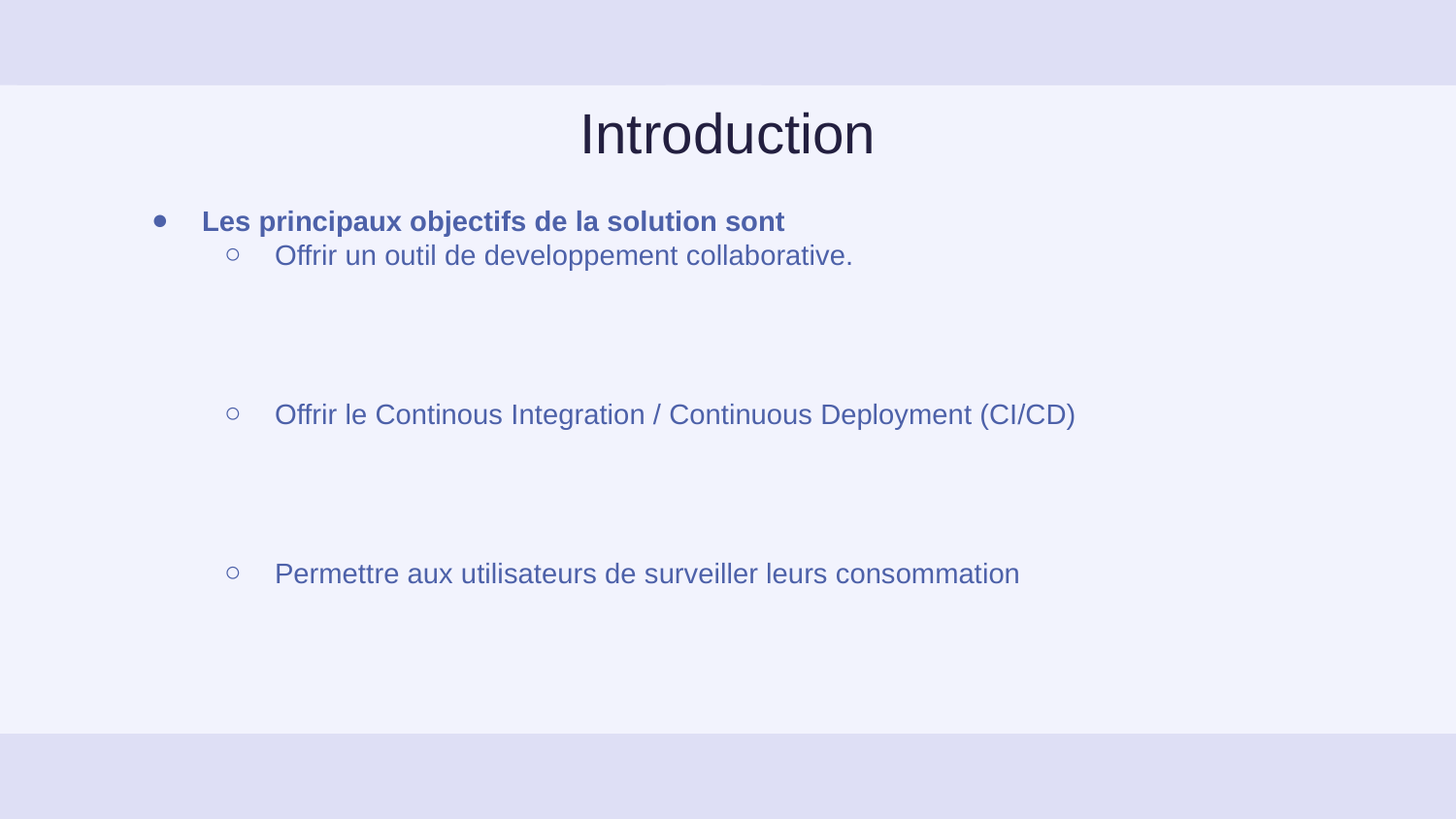

# Introduction
Les principaux objectifs de la solution sont
Offrir un outil de developpement collaborative.

Offrir le Continous Integration / Continuous Deployment (CI/CD)

Permettre aux utilisateurs de surveiller leurs consommation